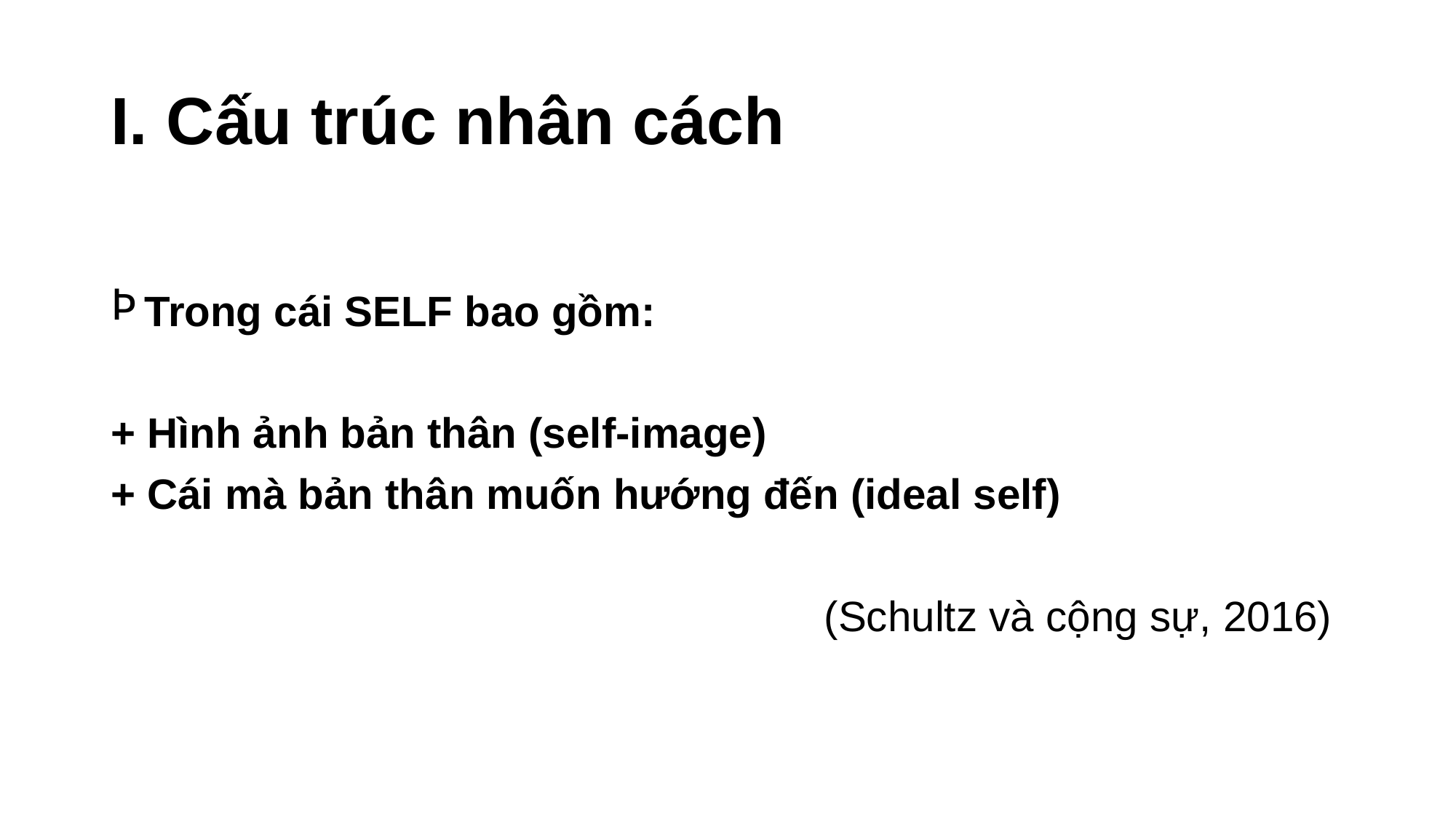

# I. Cấu trúc nhân cách

Trong cái SELF bao gồm:

+ Hình ảnh bản thân (self-image)
+ Cái mà bản thân muốn hướng đến (ideal self)

(Schultz và cộng sự, 2016)